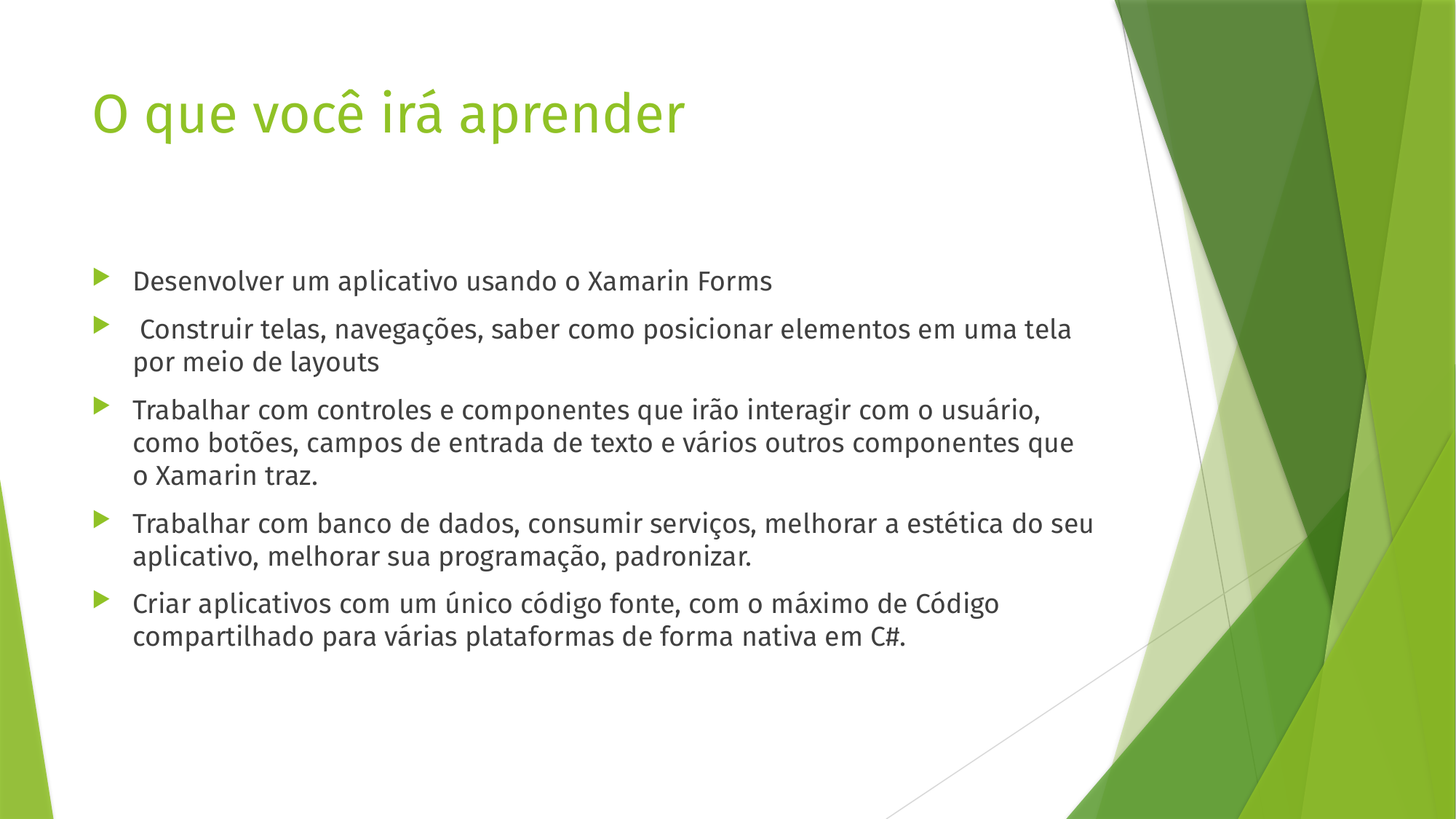

# O que você irá aprender
Desenvolver um aplicativo usando o Xamarin Forms
 Construir telas, navegações, saber como posicionar elementos em uma tela por meio de layouts
Trabalhar com controles e componentes que irão interagir com o usuário, como botões, campos de entrada de texto e vários outros componentes que o Xamarin traz.
Trabalhar com banco de dados, consumir serviços, melhorar a estética do seu aplicativo, melhorar sua programação, padronizar.
Criar aplicativos com um único código fonte, com o máximo de Código compartilhado para várias plataformas de forma nativa em C#.